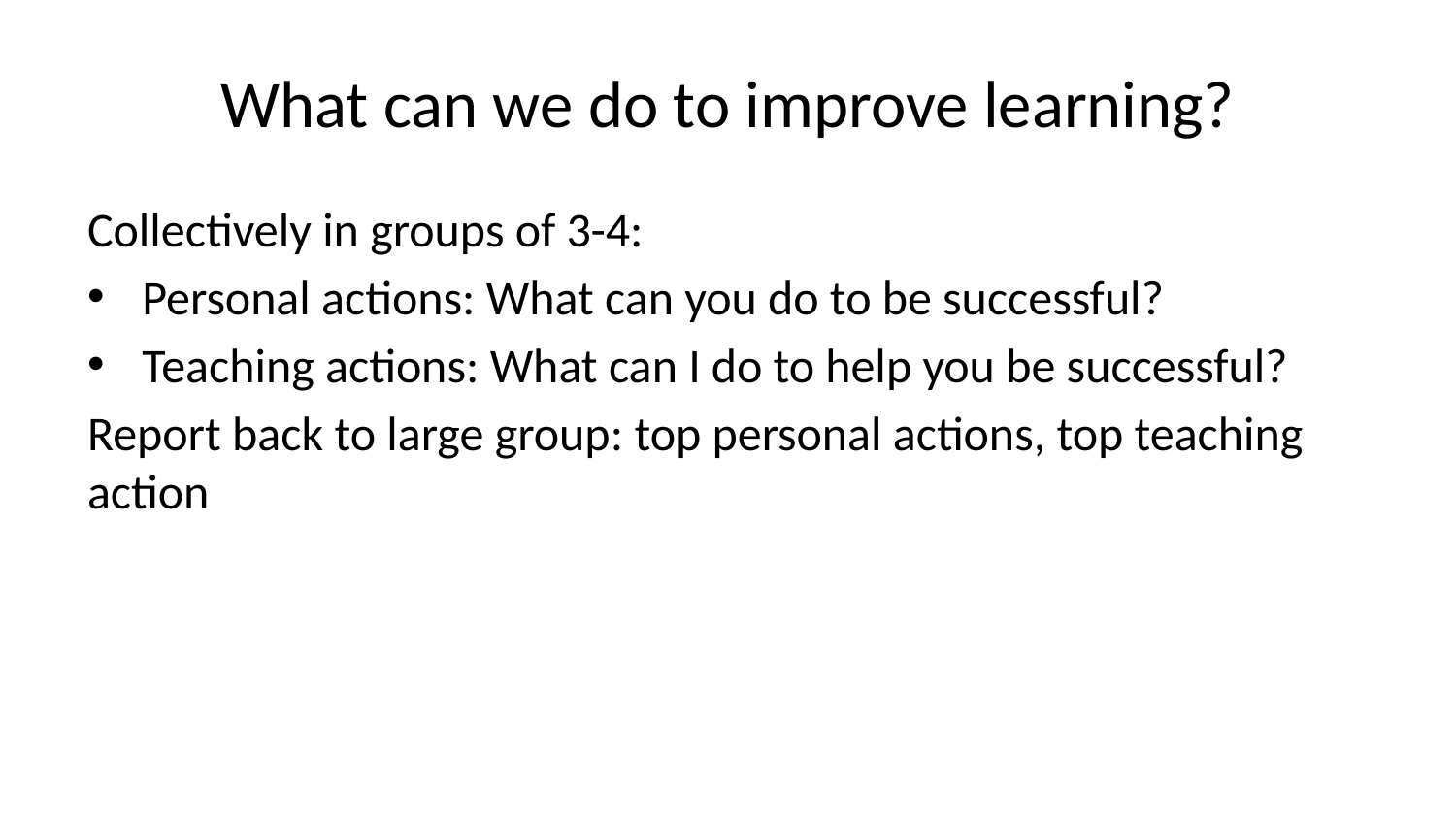

# What can we do to improve learning?
Collectively in groups of 3-4:
Personal actions: What can you do to be successful?
Teaching actions: What can I do to help you be successful?
Report back to large group: top personal actions, top teaching action